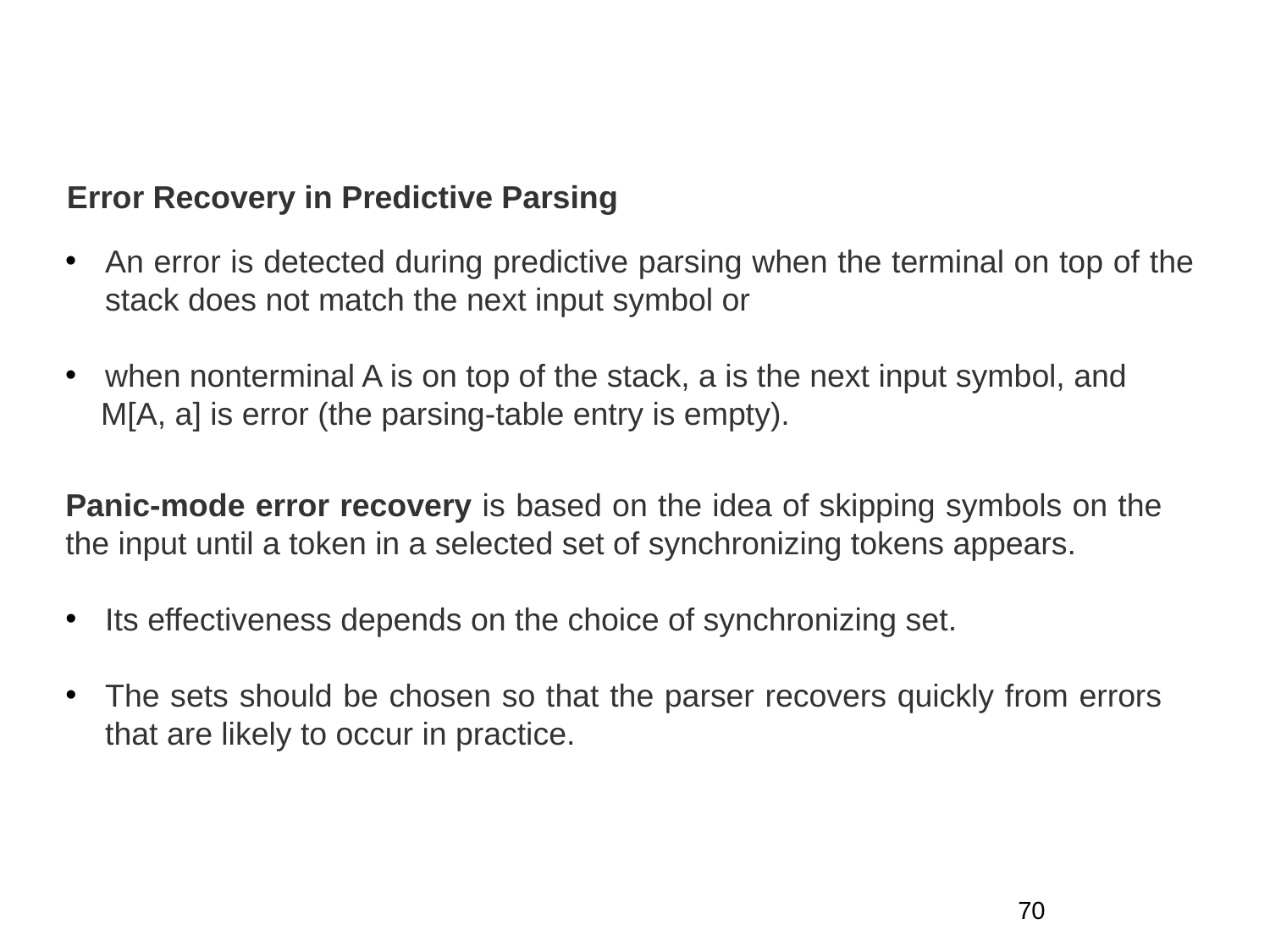

Error Recovery in Predictive Parsing

An error is detected during predictive parsing when the terminal on top of the stack does not match the next input symbol or

when nonterminal A is on top of the stack, a is the next input symbol, and
    M[A, a] is error (the parsing-table entry is empty).

Panic-mode error recovery is based on the idea of skipping symbols on the the input until a token in a selected set of synchronizing tokens appears.

Its effectiveness depends on the choice of synchronizing set.

The sets should be chosen so that the parser recovers quickly from errors that are likely to occur in practice.

70